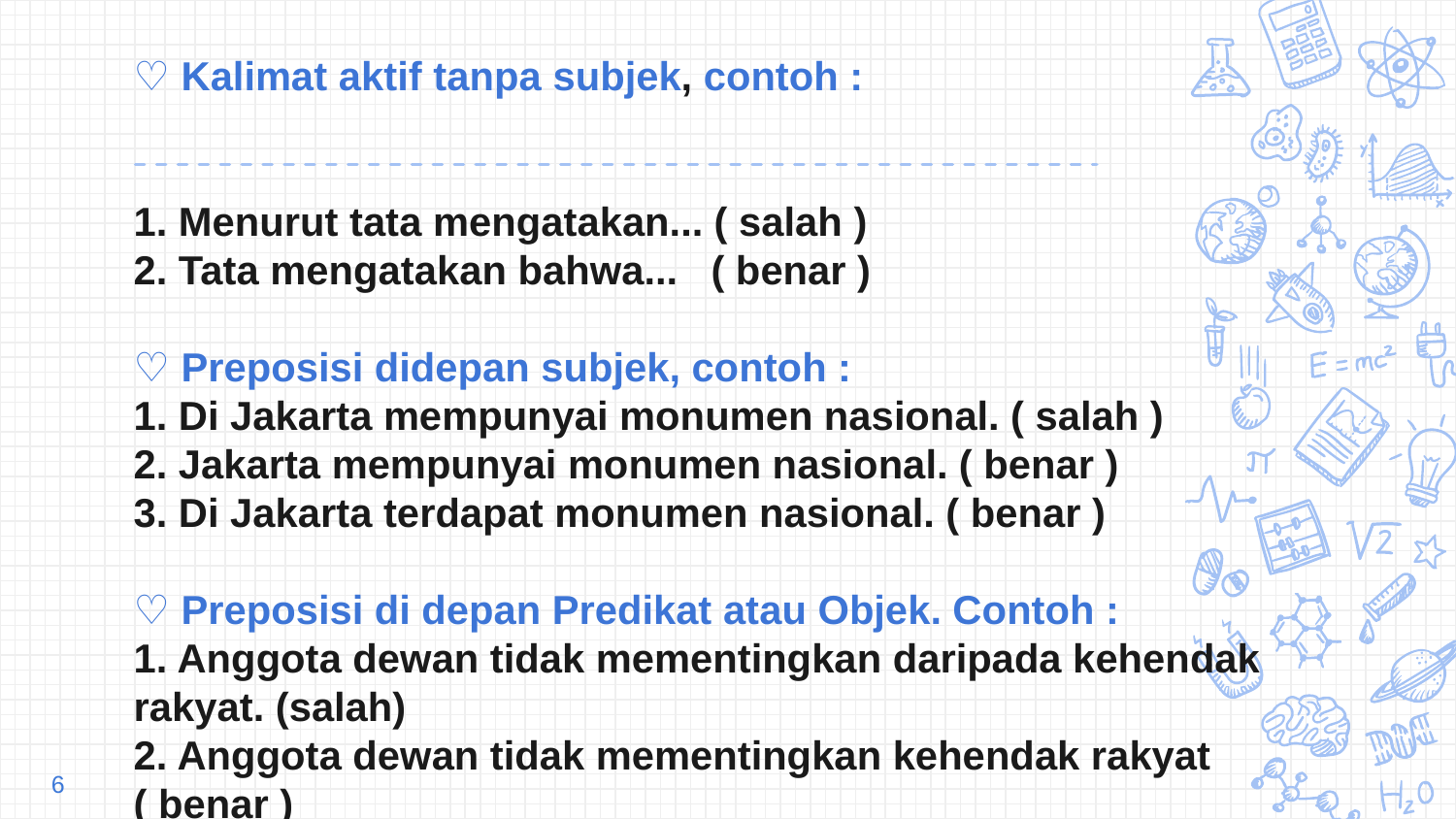

# ♡ Kalimat aktif tanpa subjek, contoh : 1. Menurut tata mengatakan... ( salah ) 2. Tata mengatakan bahwa...   ( benar ) ♡ Preposisi didepan subjek, contoh : 1. Di Jakarta mempunyai monumen nasional. ( salah ) 2. Jakarta mempunyai monumen nasional. ( benar ) 3. Di Jakarta terdapat monumen nasional. ( benar ) ♡ Preposisi di depan Predikat atau Objek. Contoh : 1. Anggota dewan tidak mementingkan daripada kehendak rakyat. (salah) 2. Anggota dewan tidak mementingkan kehendak rakyat ( benar )
6